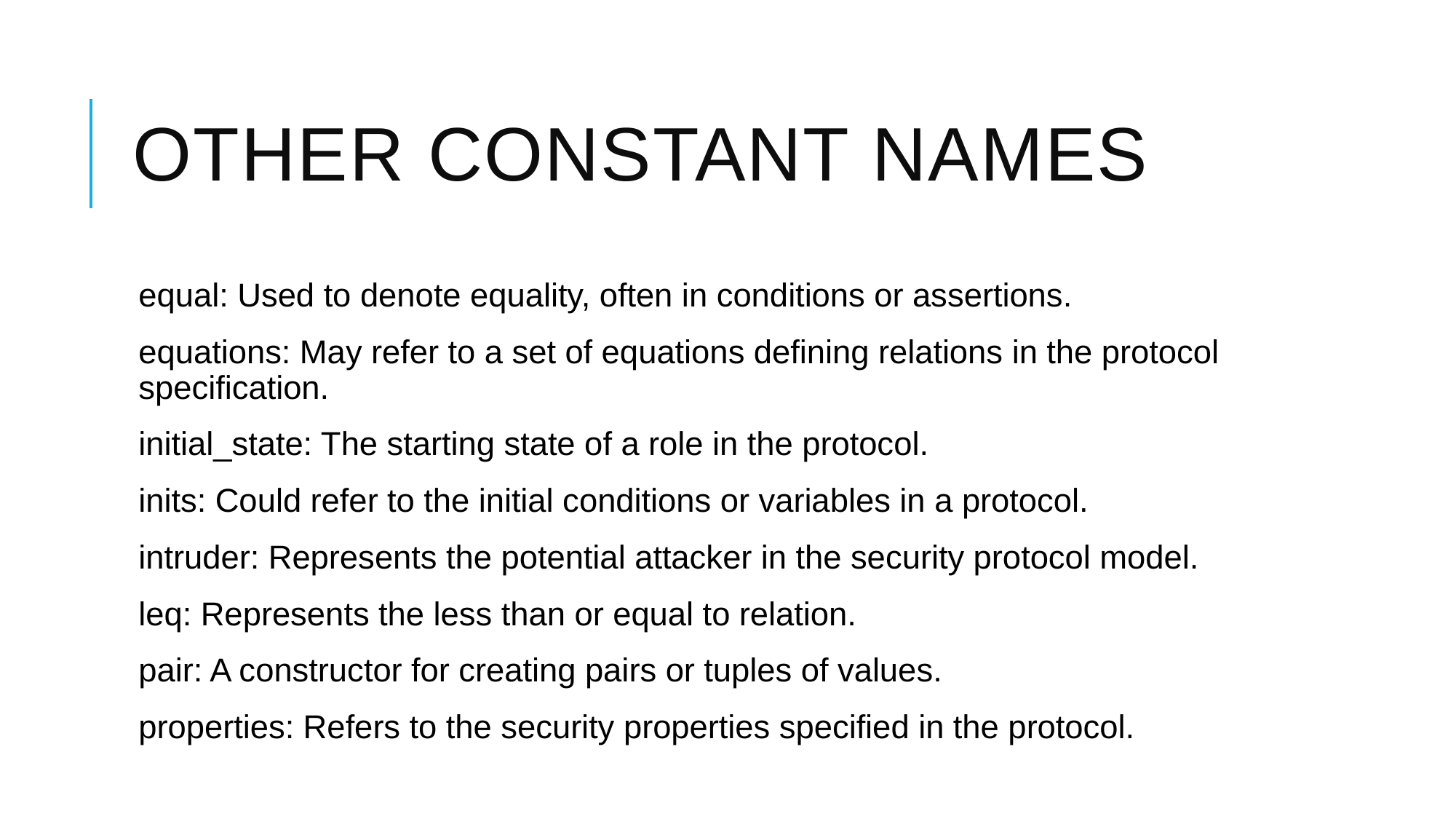

# other constant names
equal: Used to denote equality, often in conditions or assertions.
equations: May refer to a set of equations defining relations in the protocol specification.
initial_state: The starting state of a role in the protocol.
inits: Could refer to the initial conditions or variables in a protocol.
intruder: Represents the potential attacker in the security protocol model.
leq: Represents the less than or equal to relation.
pair: A constructor for creating pairs or tuples of values.
properties: Refers to the security properties specified in the protocol.